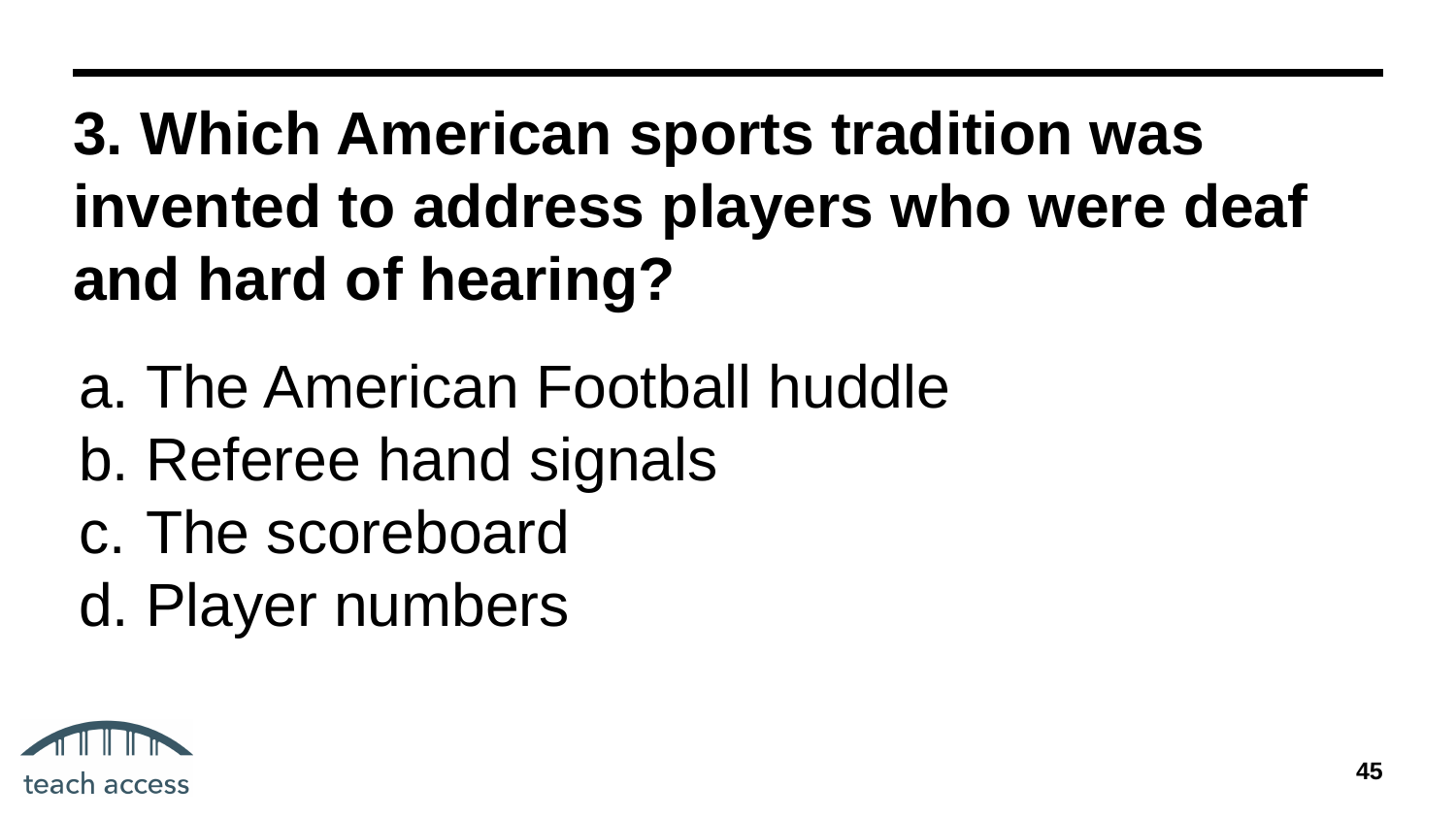

# 3. Which American sports tradition was invented to address players who were deaf and hard of hearing?
The American Football huddle
Referee hand signals
The scoreboard
Player numbers
45